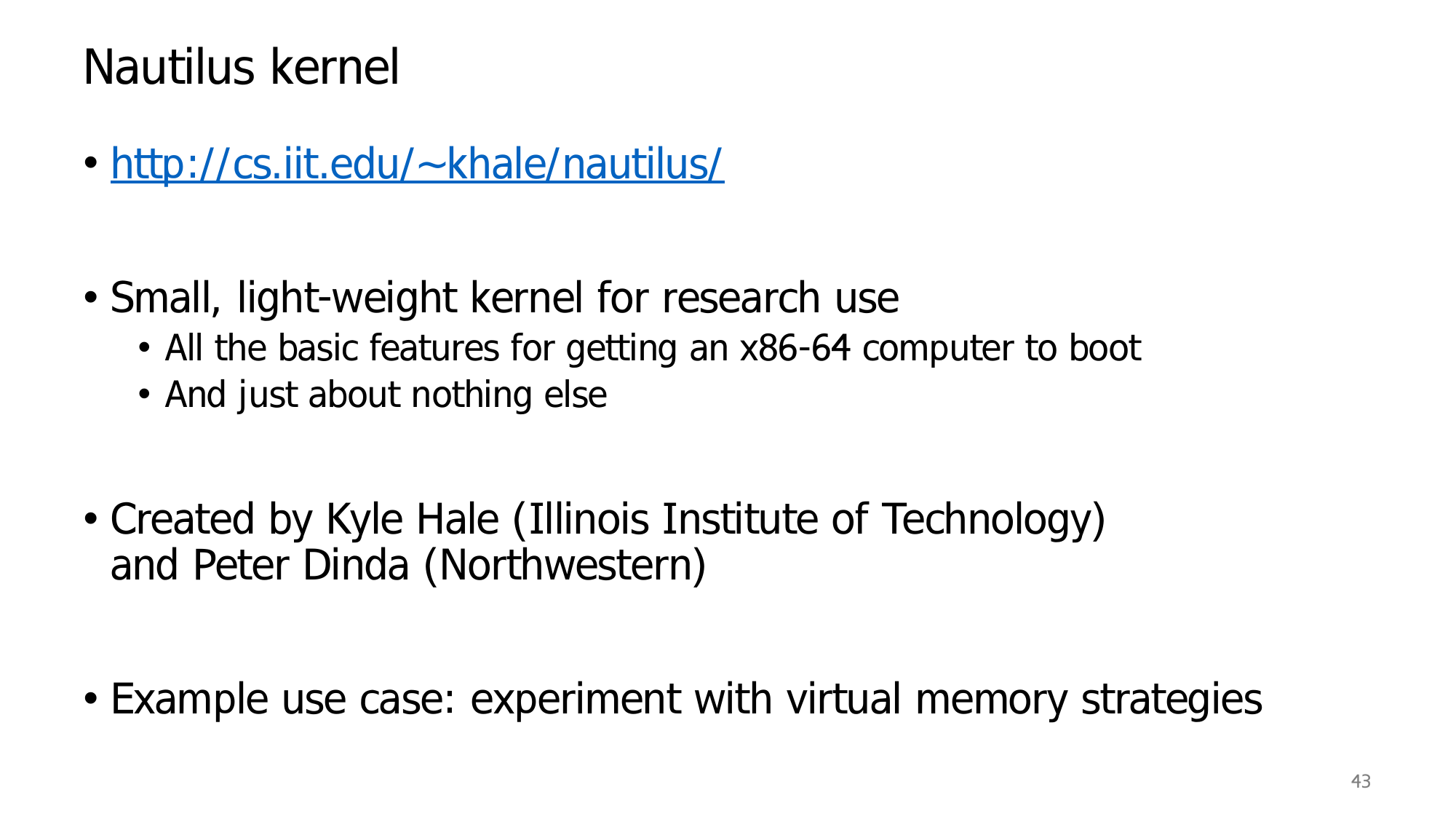

# Nautilus kernel
http://cs.iit.edu/~khale/nautilus/

Small, light-weight kernel for research use
All the basic features for getting an x86-64 computer to boot
And just about nothing else

Created by Kyle Hale (Illinois Institute of Technology)
and Peter Dinda (Northwestern)

Example use case: experiment with virtual memory strategies

43